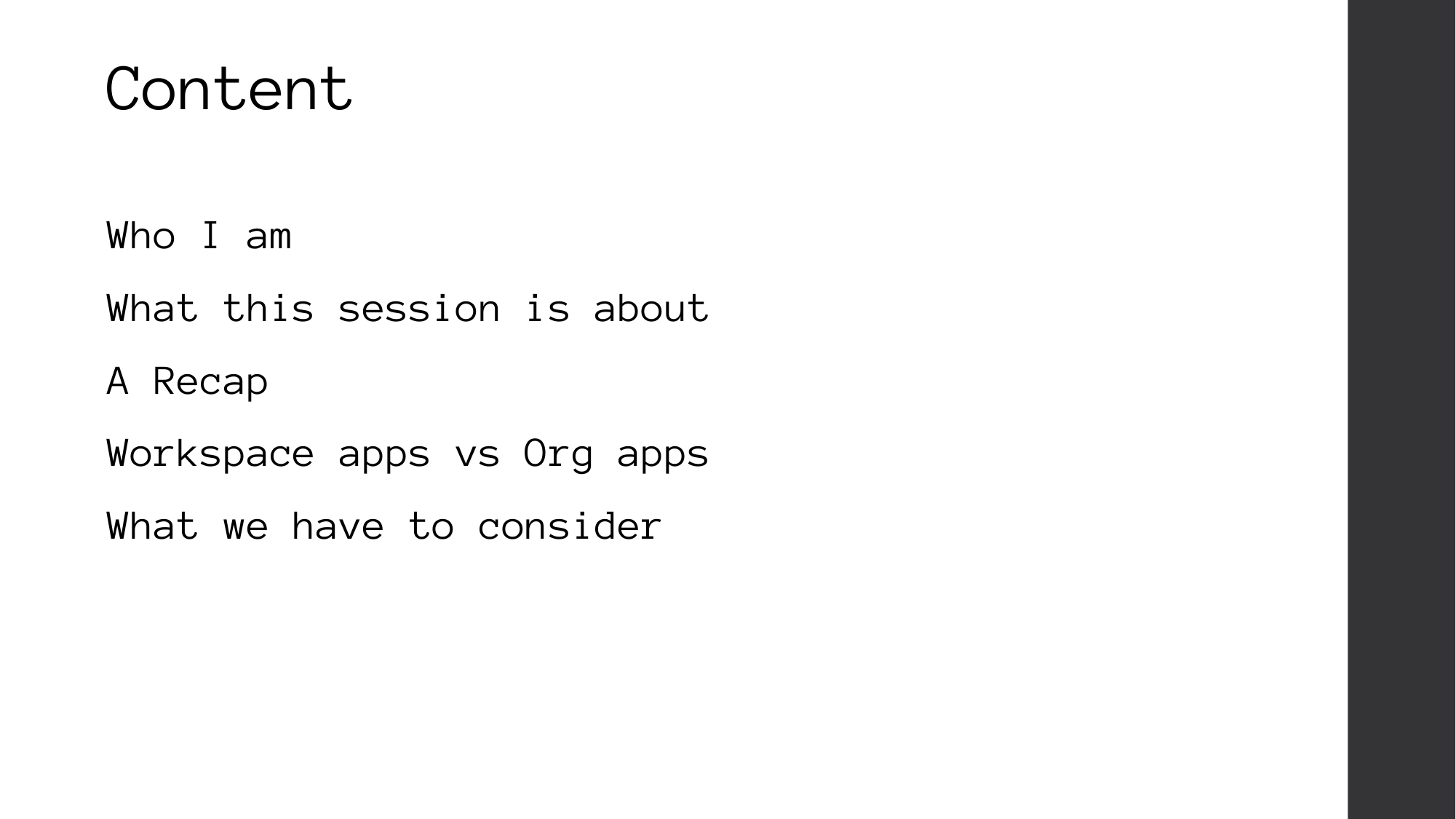

# Content
Who I am
What this session is about
A Recap
Workspace apps vs Org apps
What we have to consider